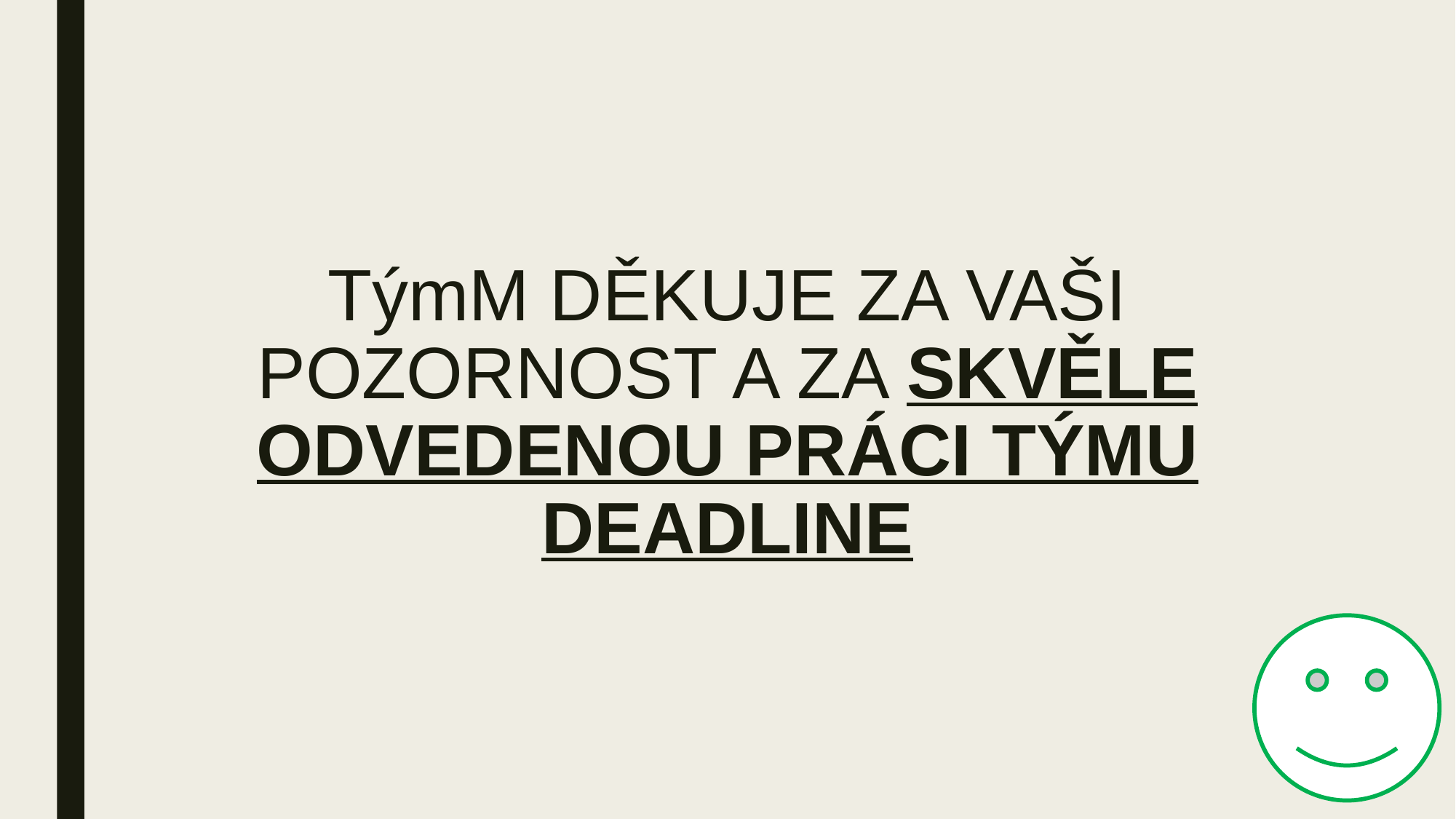

# TýmM DĚKUJE ZA VAŠI POZORNOST A ZA SKVĚLE ODVEDENOU PRÁCI TÝMU DEADLINE